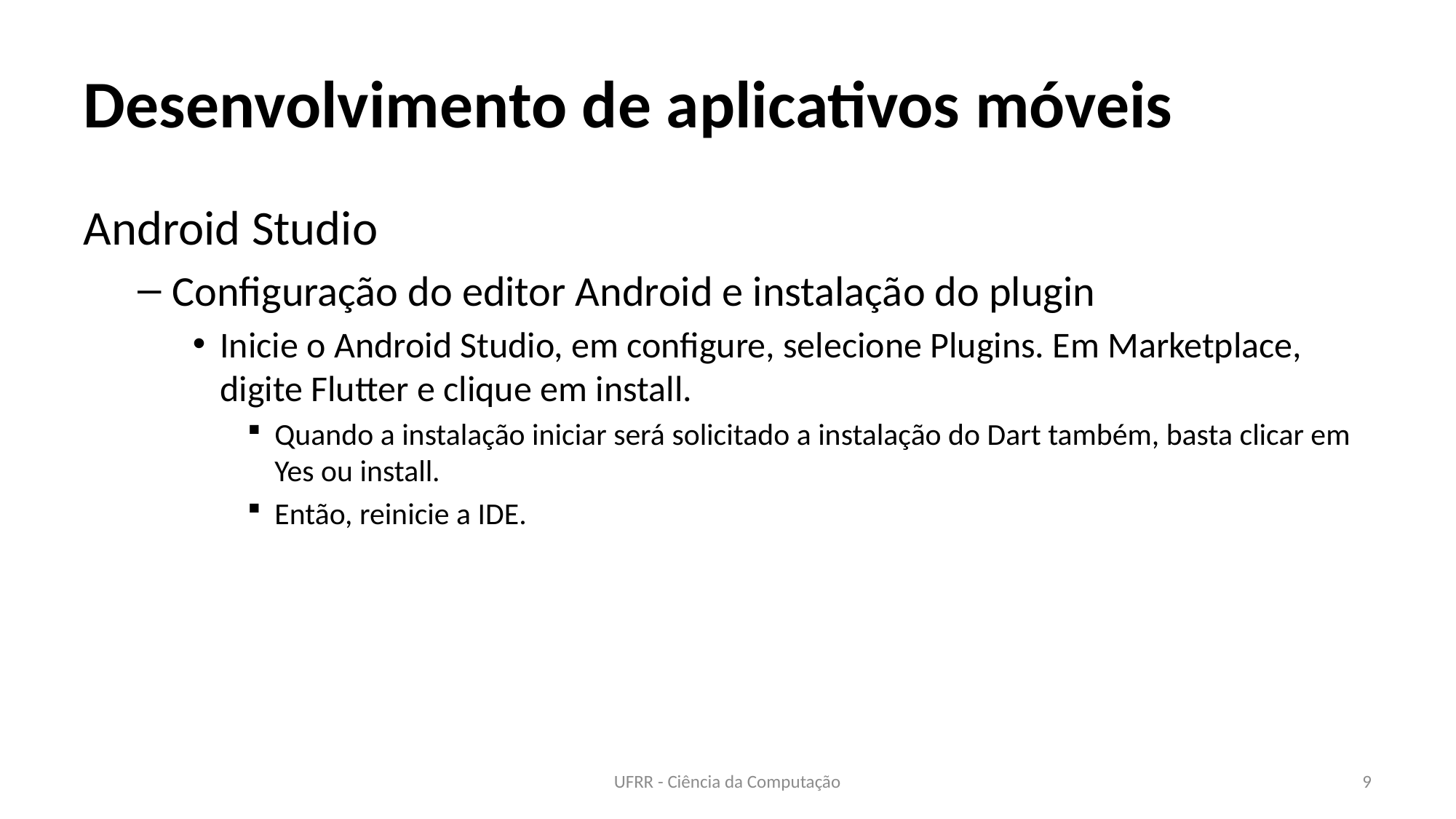

# Desenvolvimento de aplicativos móveis
Android Studio
Configuração do editor Android e instalação do plugin
Inicie o Android Studio, em configure, selecione Plugins. Em Marketplace, digite Flutter e clique em install.
Quando a instalação iniciar será solicitado a instalação do Dart também, basta clicar em Yes ou install.
Então, reinicie a IDE.
UFRR - Ciência da Computação
9